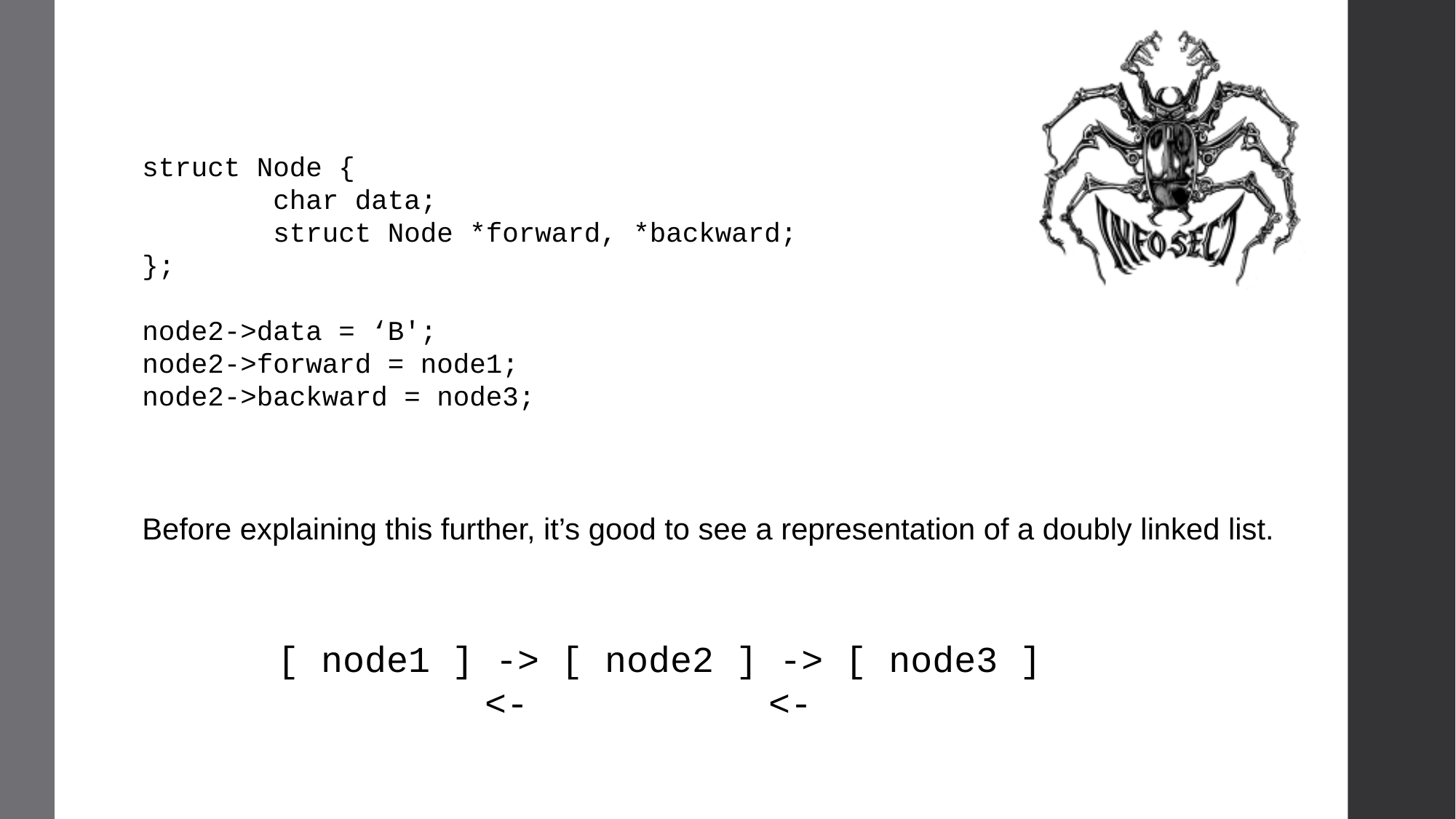

struct Node {
        char data;
        struct Node *forward, *backward;
};
node2->data = ‘B';
node2->forward = node1;
node2->backward = node3;

Before explaining this further, it’s good to see a representation of a doubly linked list.
       [ node1 ] -> [ node2 ] -> [ node3 ]
	           <-           <-